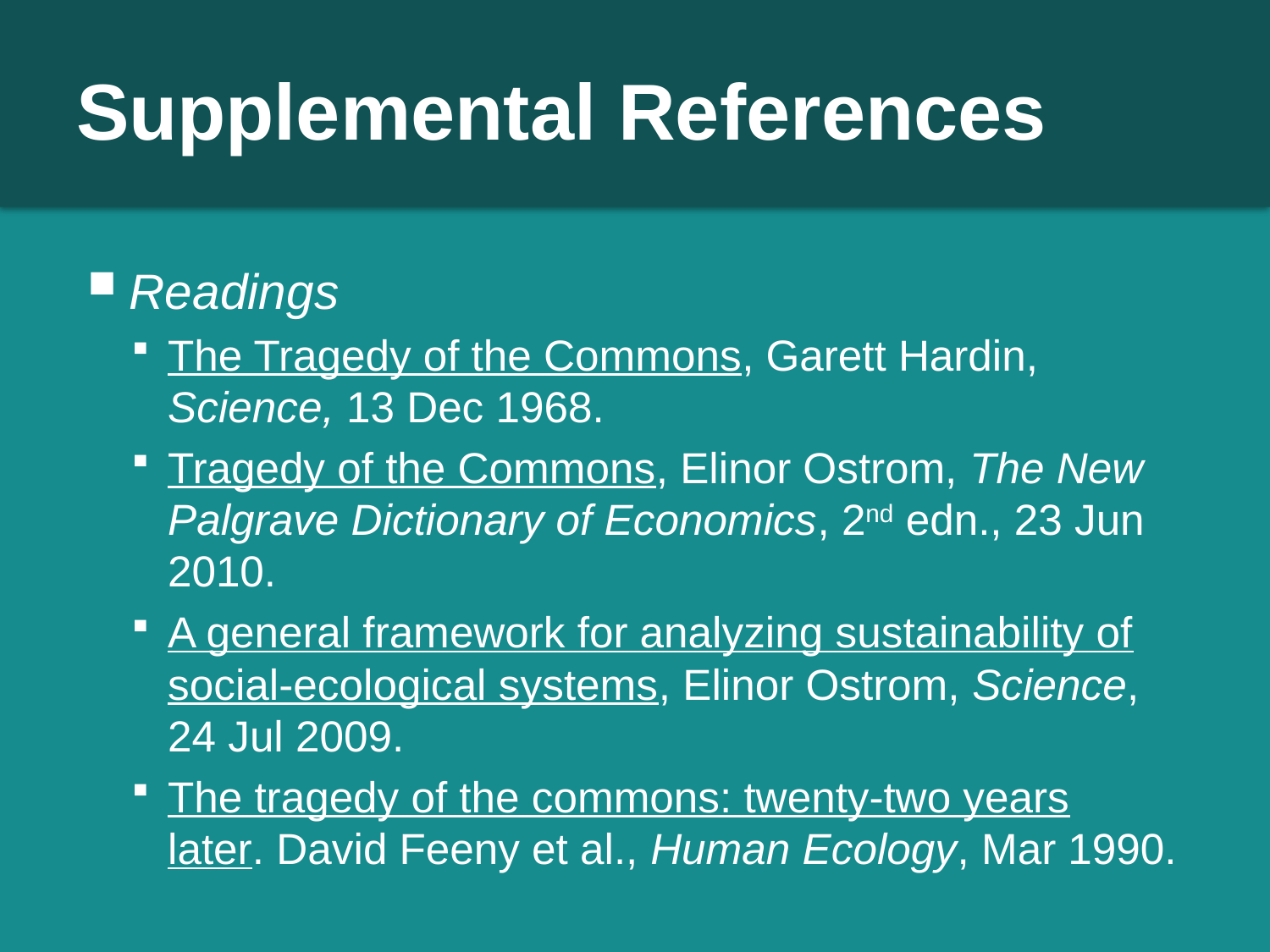

# Supplemental References
Readings
The Tragedy of the Commons, Garett Hardin, Science, 13 Dec 1968.
Tragedy of the Commons, Elinor Ostrom, The New Palgrave Dictionary of Economics, 2nd edn., 23 Jun 2010.
A general framework for analyzing sustainability of social-ecological systems, Elinor Ostrom, Science, 24 Jul 2009.
The tragedy of the commons: twenty-two years later. David Feeny et al., Human Ecology, Mar 1990.